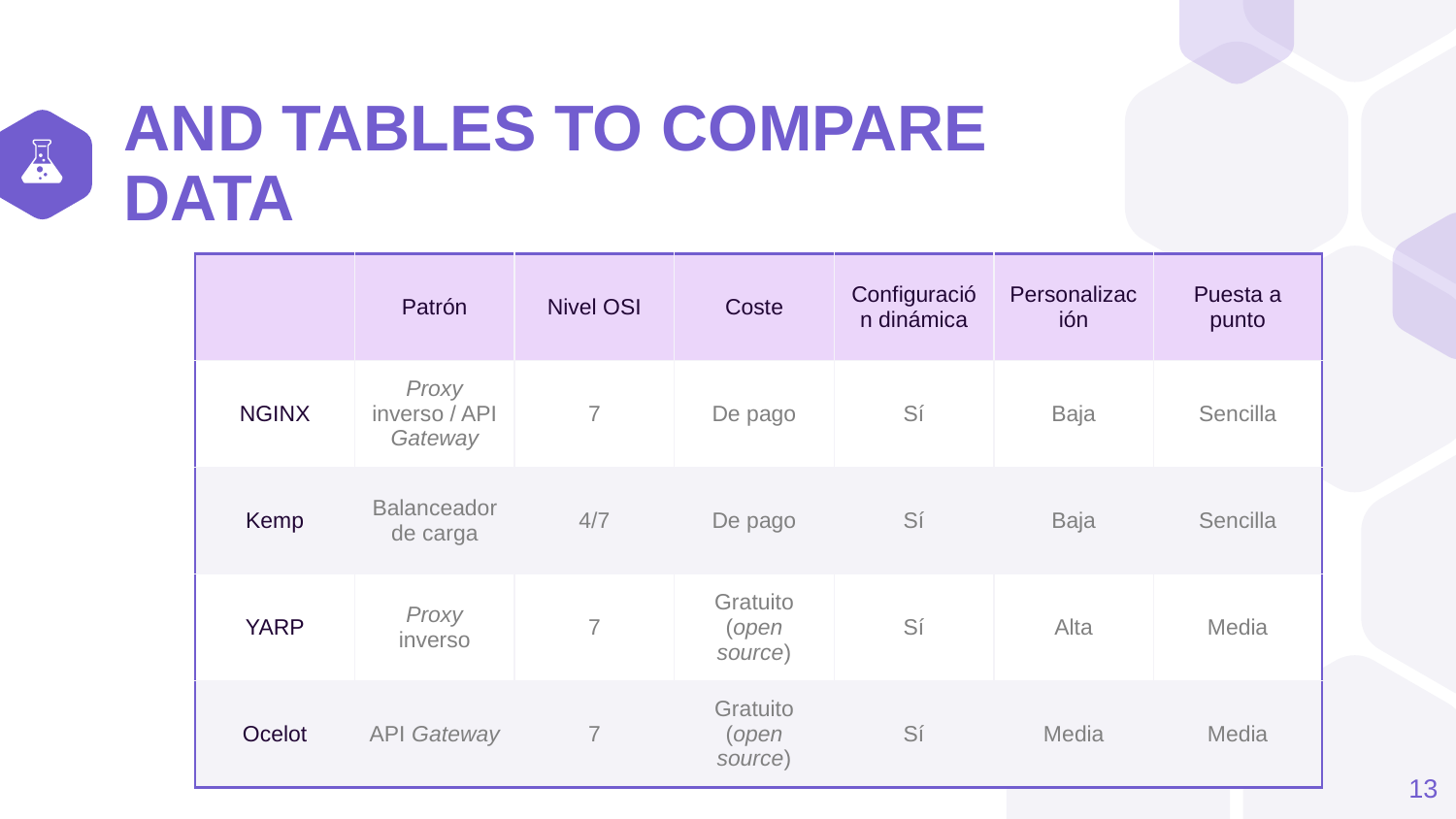

# AND TABLES TO COMPARE DATA

|  | Patrón | Nivel OSI | Coste | Configuración dinámica | Personalización | Puesta a punto |
| --- | --- | --- | --- | --- | --- | --- |
| NGINX | Proxy inverso / API Gateway | 7 | De pago | Sí | Baja | Sencilla |
| Kemp | Balanceador de carga | 4/7 | De pago | Sí | Baja | Sencilla |
| YARP | Proxy inverso | 7 | Gratuito (open source) | Sí | Alta | Media |
| Ocelot | API Gateway | 7 | Gratuito (open source) | Sí | Media | Media |
13